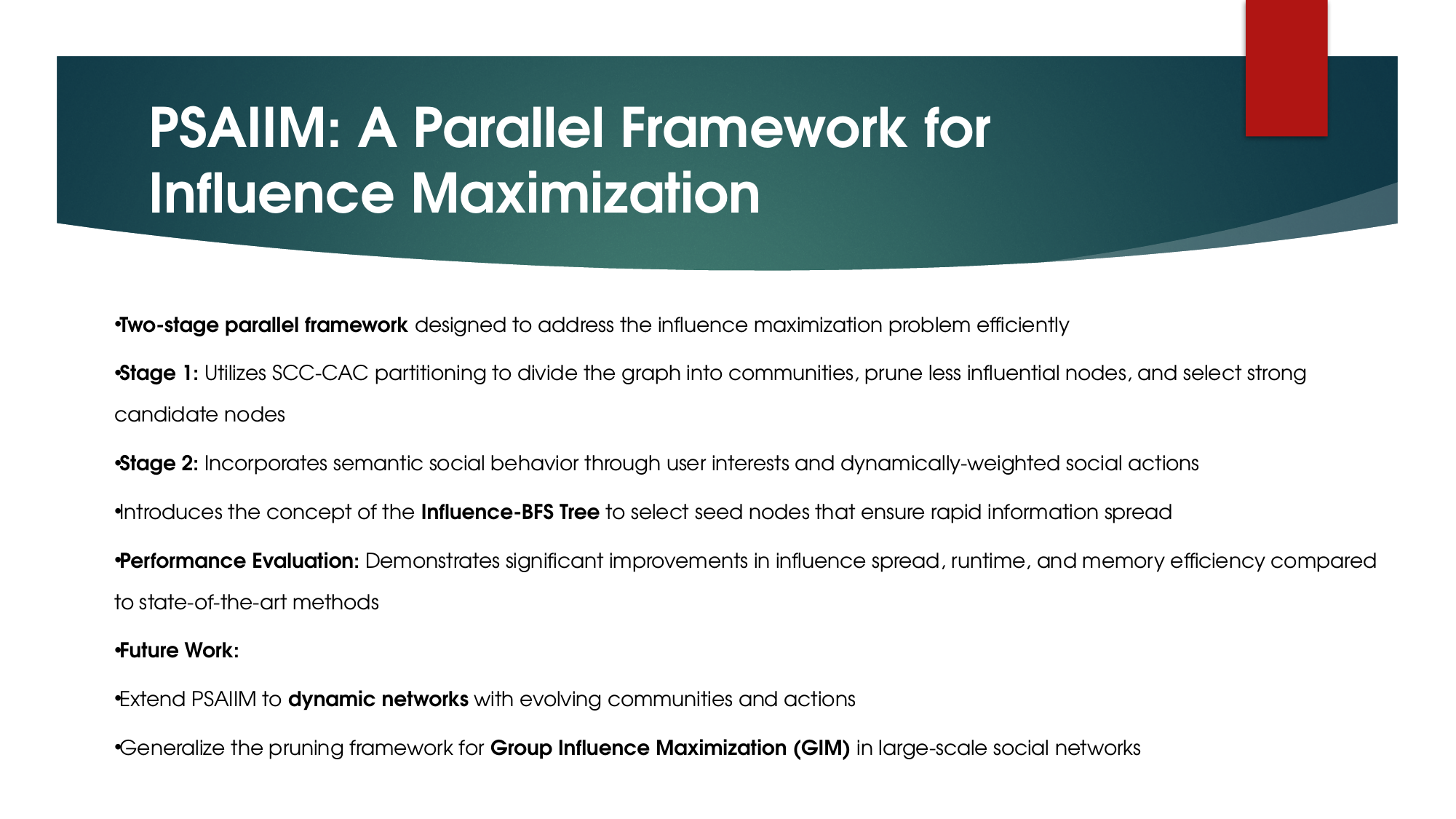

# PSAIIM: A Parallel Framework for Influence Maximization
Two-stage parallel framework designed to address the influence maximization problem efficiently
Stage 1: Utilizes SCC-CAC partitioning to divide the graph into communities, prune less influential nodes, and select strong candidate nodes
Stage 2: Incorporates semantic social behavior through user interests and dynamically-weighted social actions
Introduces the concept of the Influence-BFS Tree to select seed nodes that ensure rapid information spread
Performance Evaluation: Demonstrates significant improvements in influence spread, runtime, and memory efficiency compared to state-of-the-art methods
Future Work:
Extend PSAIIM to dynamic networks with evolving communities and actions
Generalize the pruning framework for Group Influence Maximization (GIM) in large-scale social networks